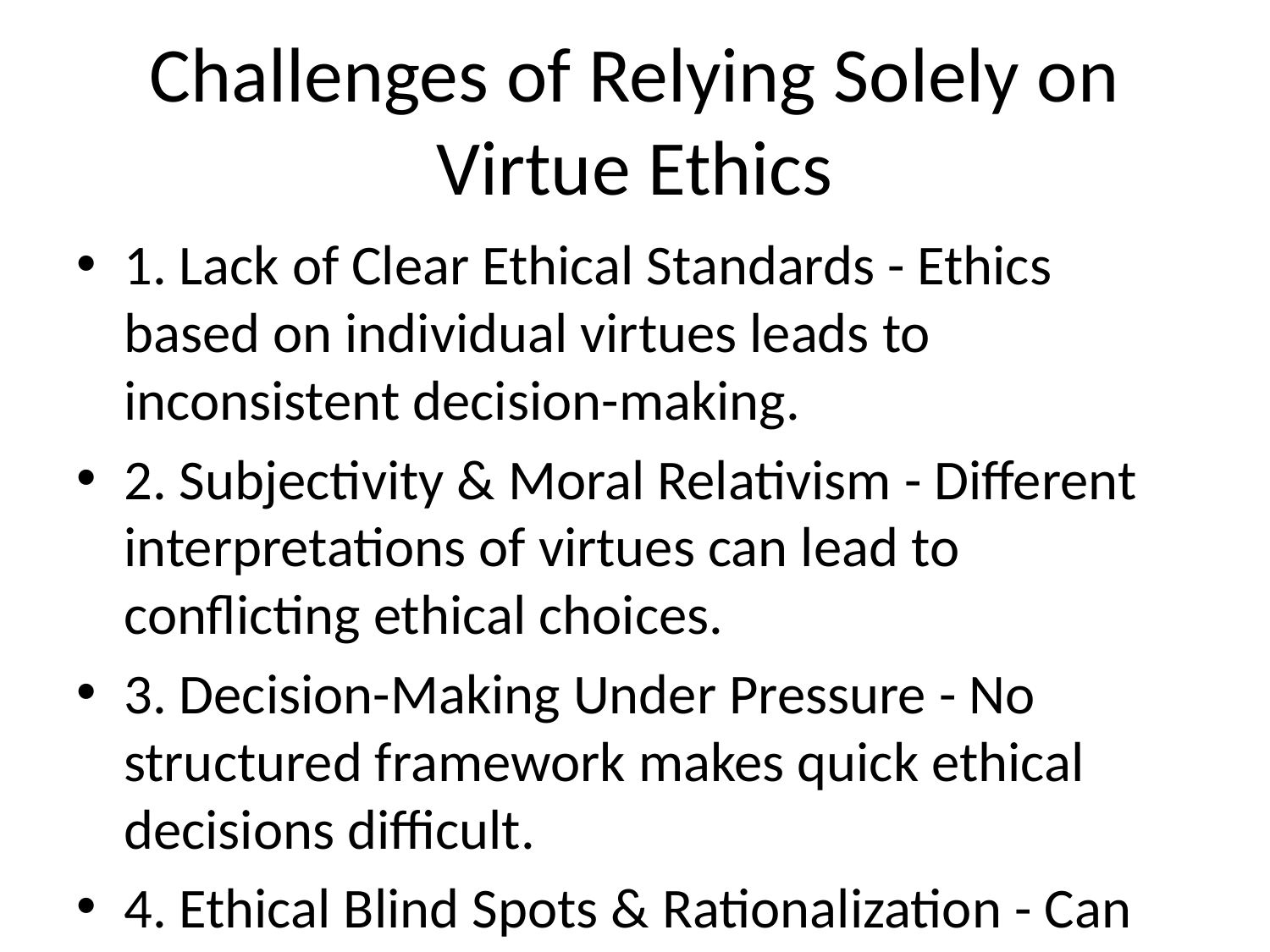

# Challenges of Relying Solely on Virtue Ethics
1. Lack of Clear Ethical Standards - Ethics based on individual virtues leads to inconsistent decision-making.
2. Subjectivity & Moral Relativism - Different interpretations of virtues can lead to conflicting ethical choices.
3. Decision-Making Under Pressure - No structured framework makes quick ethical decisions difficult.
4. Ethical Blind Spots & Rationalization - Can be used to justify unethical actions.
5. Lack of Accountability - No enforcement mechanisms for ethical behavior in companies.